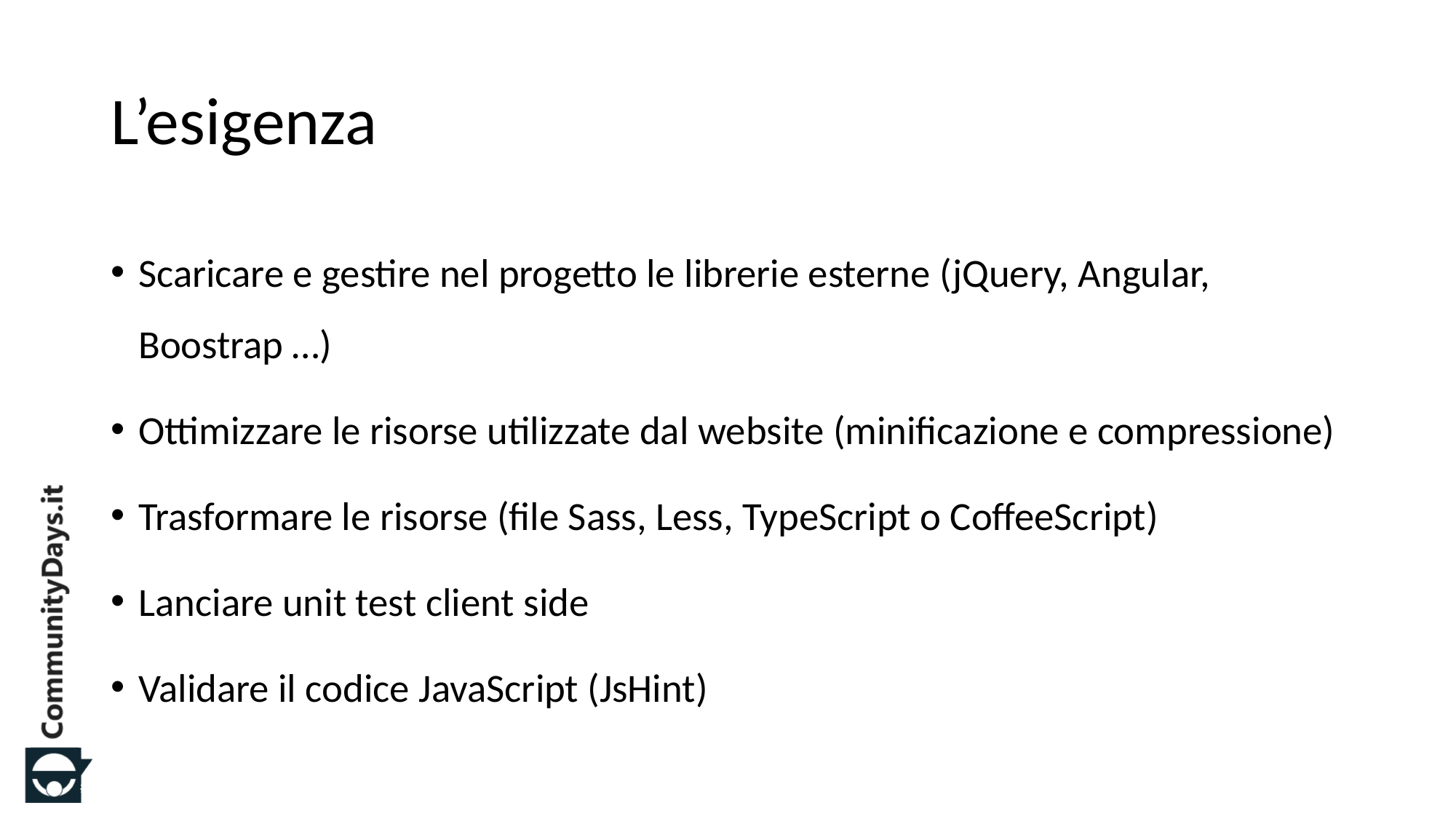

# L’esigenza
Scaricare e gestire nel progetto le librerie esterne (jQuery, Angular, Boostrap …)
Ottimizzare le risorse utilizzate dal website (minificazione e compressione)
Trasformare le risorse (file Sass, Less, TypeScript o CoffeeScript)
Lanciare unit test client side
Validare il codice JavaScript (JsHint)